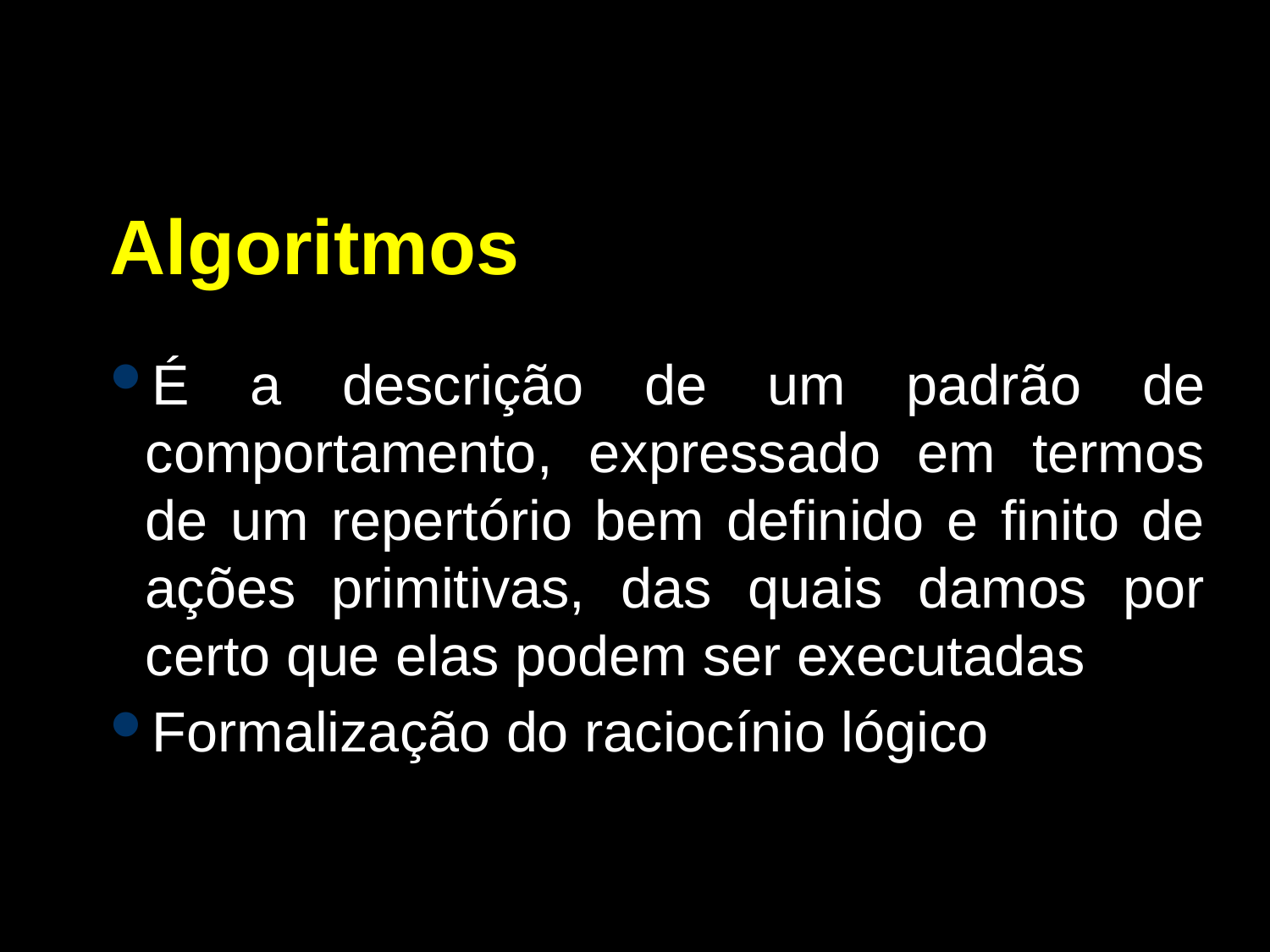

Algoritmos
É a descrição de um padrão de comportamento, expressado em termos de um repertório bem definido e finito de ações primitivas, das quais damos por certo que elas podem ser executadas
Formalização do raciocínio lógico